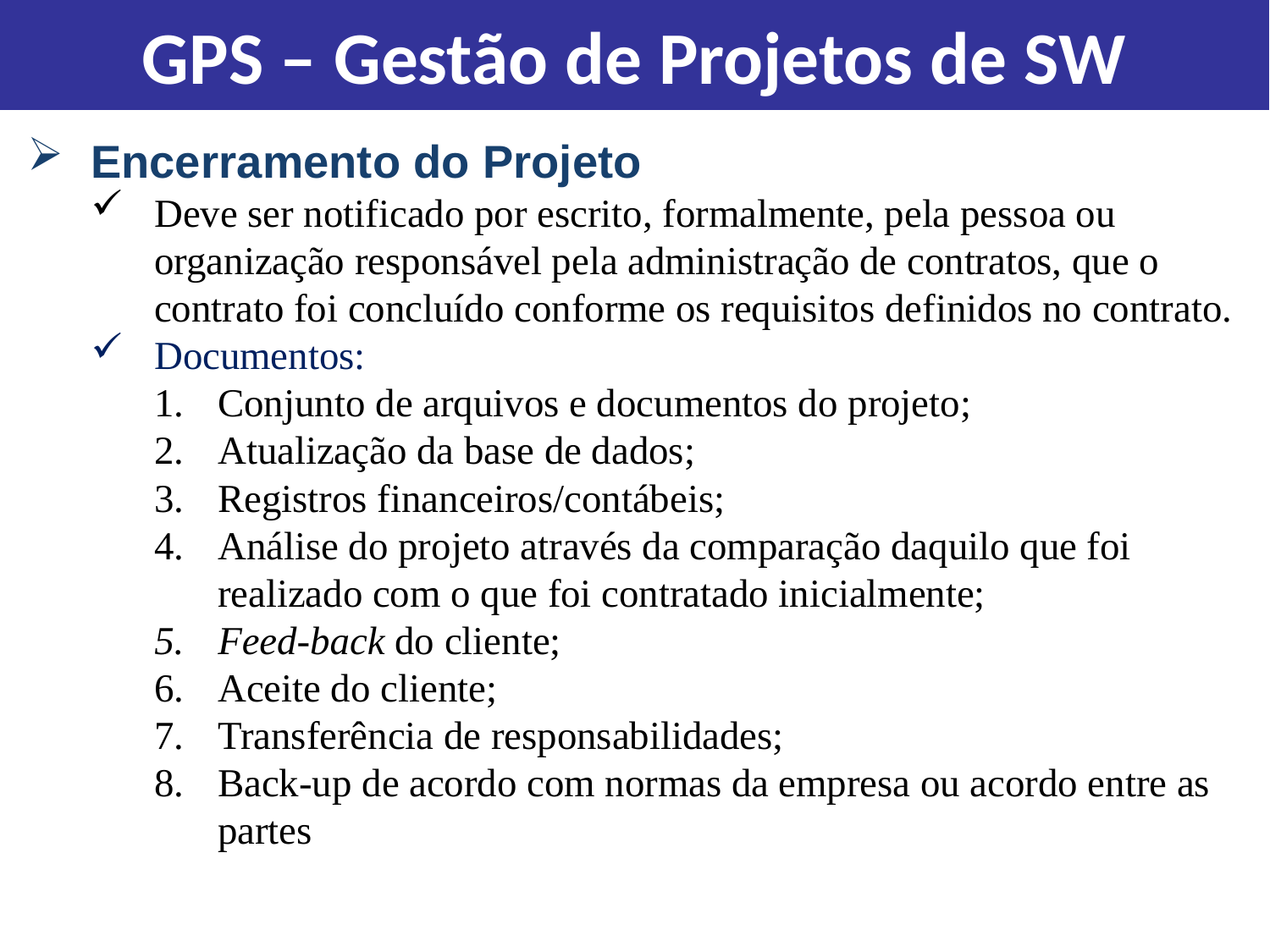

GPS – Gestão de Projetos de SW
Encerramento do Projeto
Deve ser notificado por escrito, formalmente, pela pessoa ou organização responsável pela administração de contratos, que o contrato foi concluído conforme os requisitos definidos no contrato.
Documentos:
Conjunto de arquivos e documentos do projeto;
Atualização da base de dados;
Registros financeiros/contábeis;
Análise do projeto através da comparação daquilo que foi realizado com o que foi contratado inicialmente;
Feed-back do cliente;
Aceite do cliente;
Transferência de responsabilidades;
Back-up de acordo com normas da empresa ou acordo entre as partes